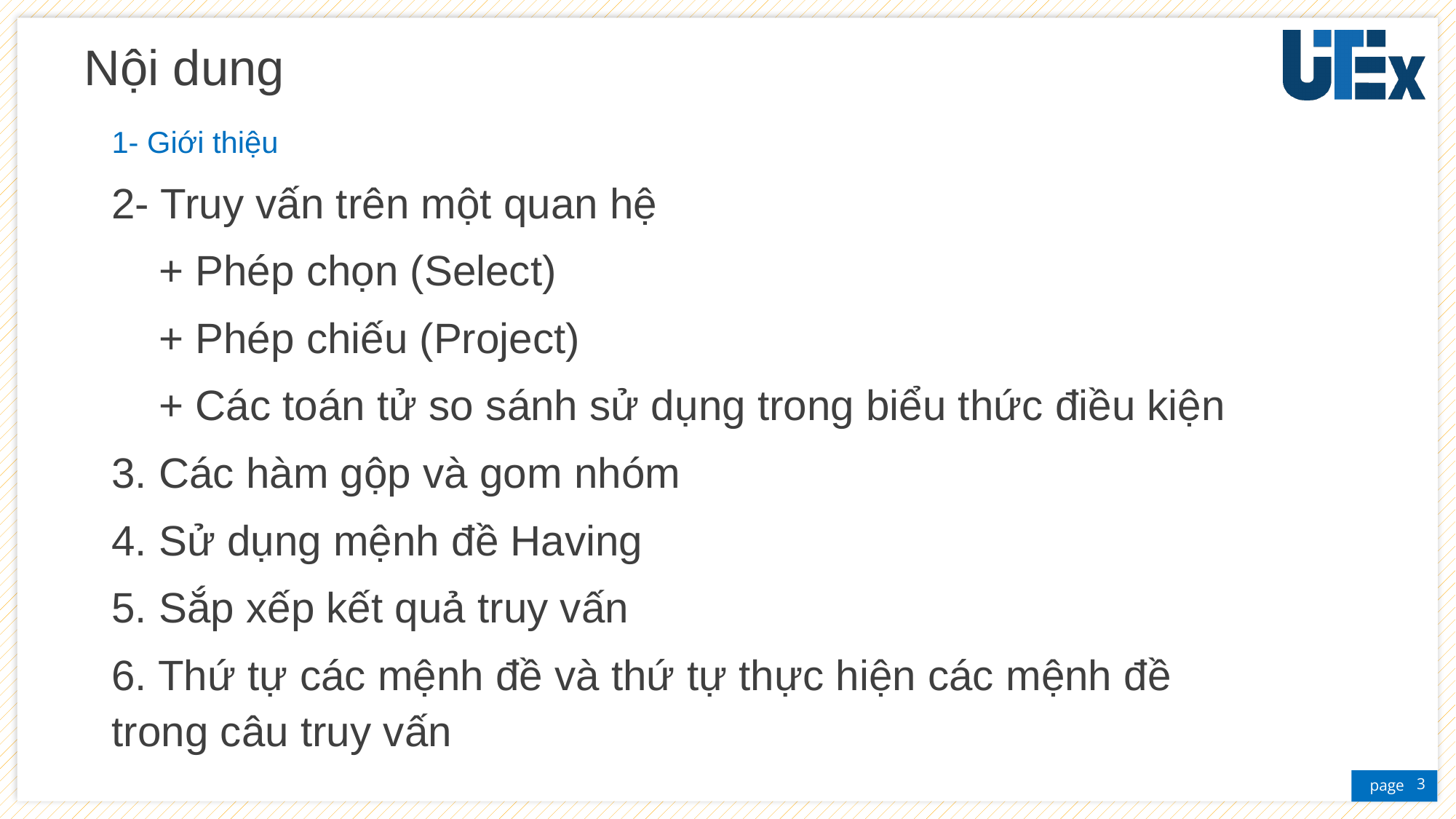

# Nội dung
1- Giới thiệu
2- Truy vấn trên một quan hệ
    + Phép chọn (Select)
    + Phép chiếu (Project)
    + Các toán tử so sánh sử dụng trong biểu thức điều kiện
3. Các hàm gộp và gom nhóm
4. Sử dụng mệnh đề Having
5. Sắp xếp kết quả truy vấn
6. Thứ tự các mệnh đề và thứ tự thực hiện các mệnh đề trong câu truy vấn
3